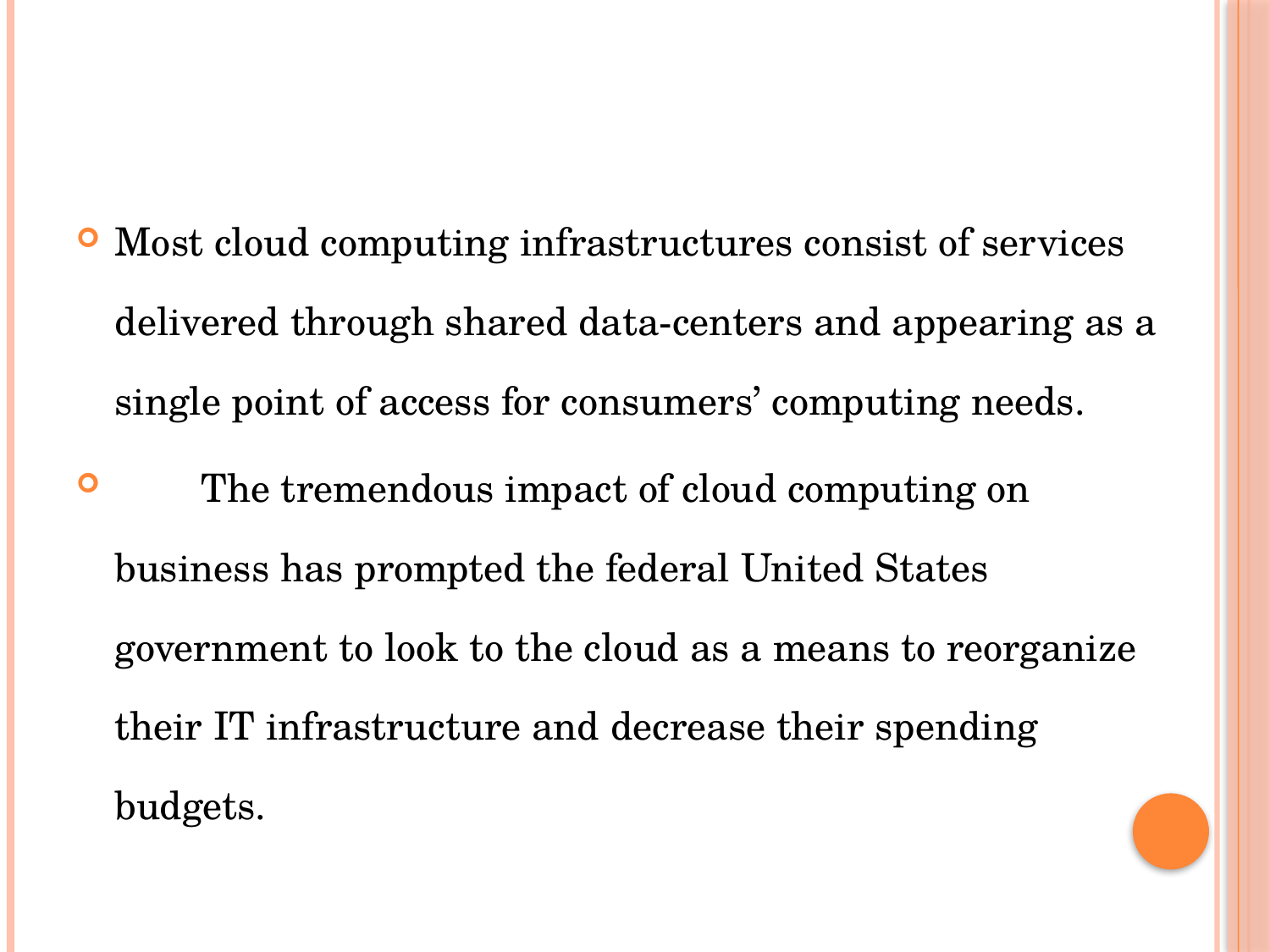

Most cloud computing infrastructures consist of services delivered through shared data-centers and appearing as a single point of access for consumers’ computing needs.
        The tremendous impact of cloud computing on business has prompted the federal United States government to look to the cloud as a means to reorganize their IT infrastructure and decrease their spending budgets.